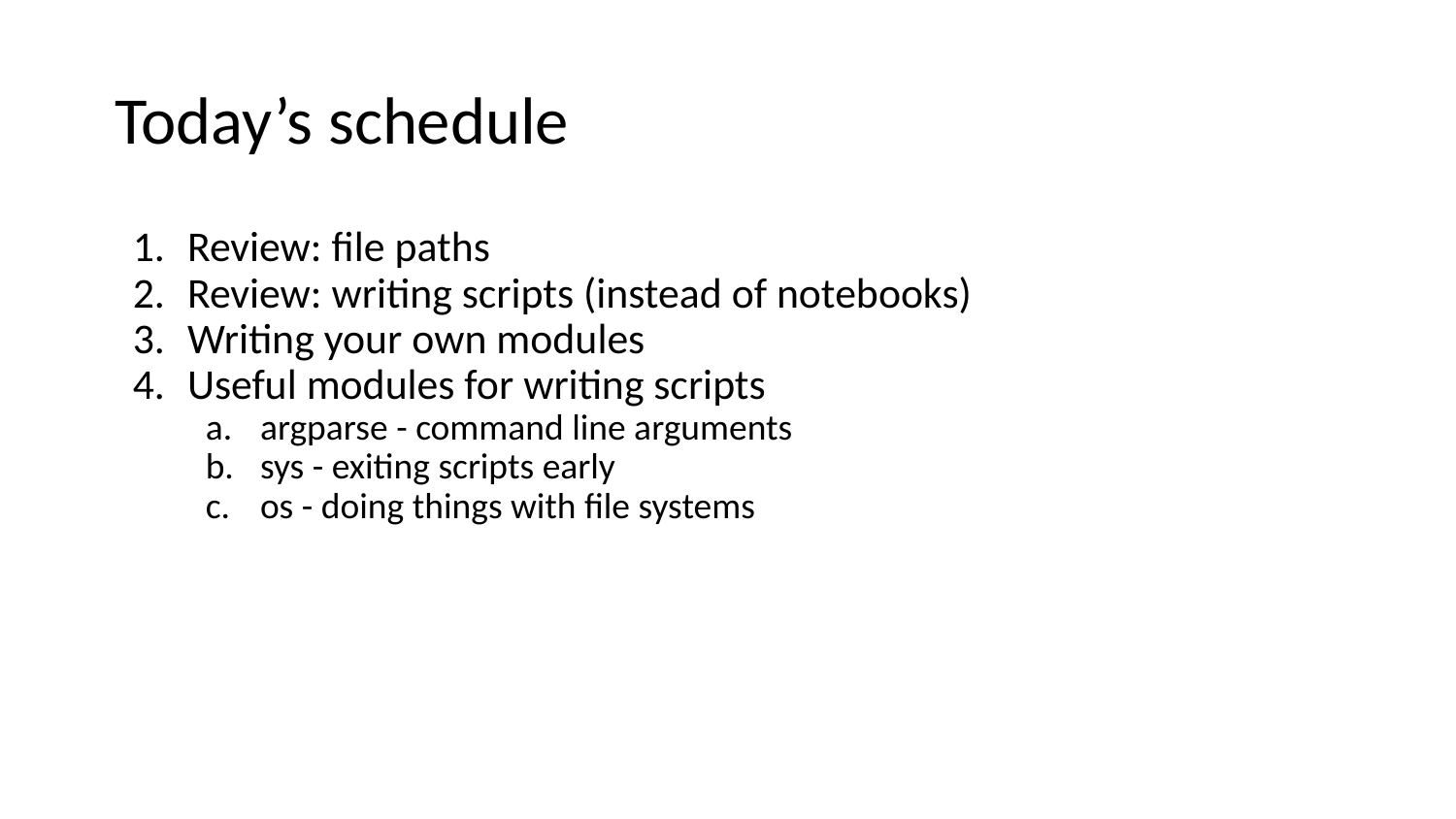

# Today’s schedule
Review: file paths
Review: writing scripts (instead of notebooks)
Writing your own modules
Useful modules for writing scripts
argparse - command line arguments
sys - exiting scripts early
os - doing things with file systems